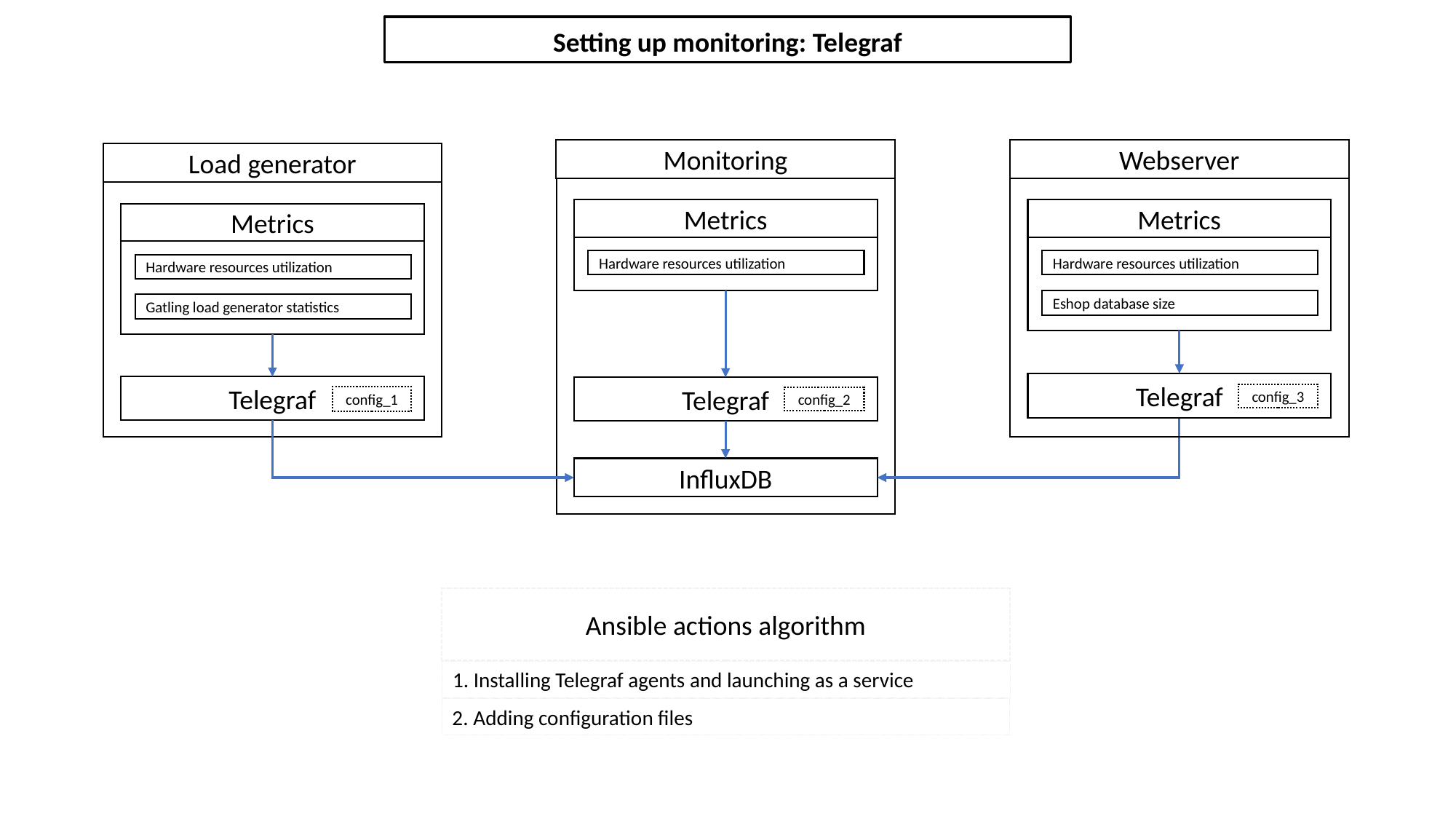

Setting up monitoring: Telegraf
Monitoring
Webserver
Load generator

Metrics
Metrics
Metrics

Hardware resources utilization
Hardware resources utilization
Hardware resources utilization
Eshop database size
Gatling load generator statistics
Telegraf
Telegraf
Telegraf
config_3
config_1
config_2
InfluxDB
Ansible actions algorithm
1. Installing Telegraf agents and launching as a service
2. Adding configuration files